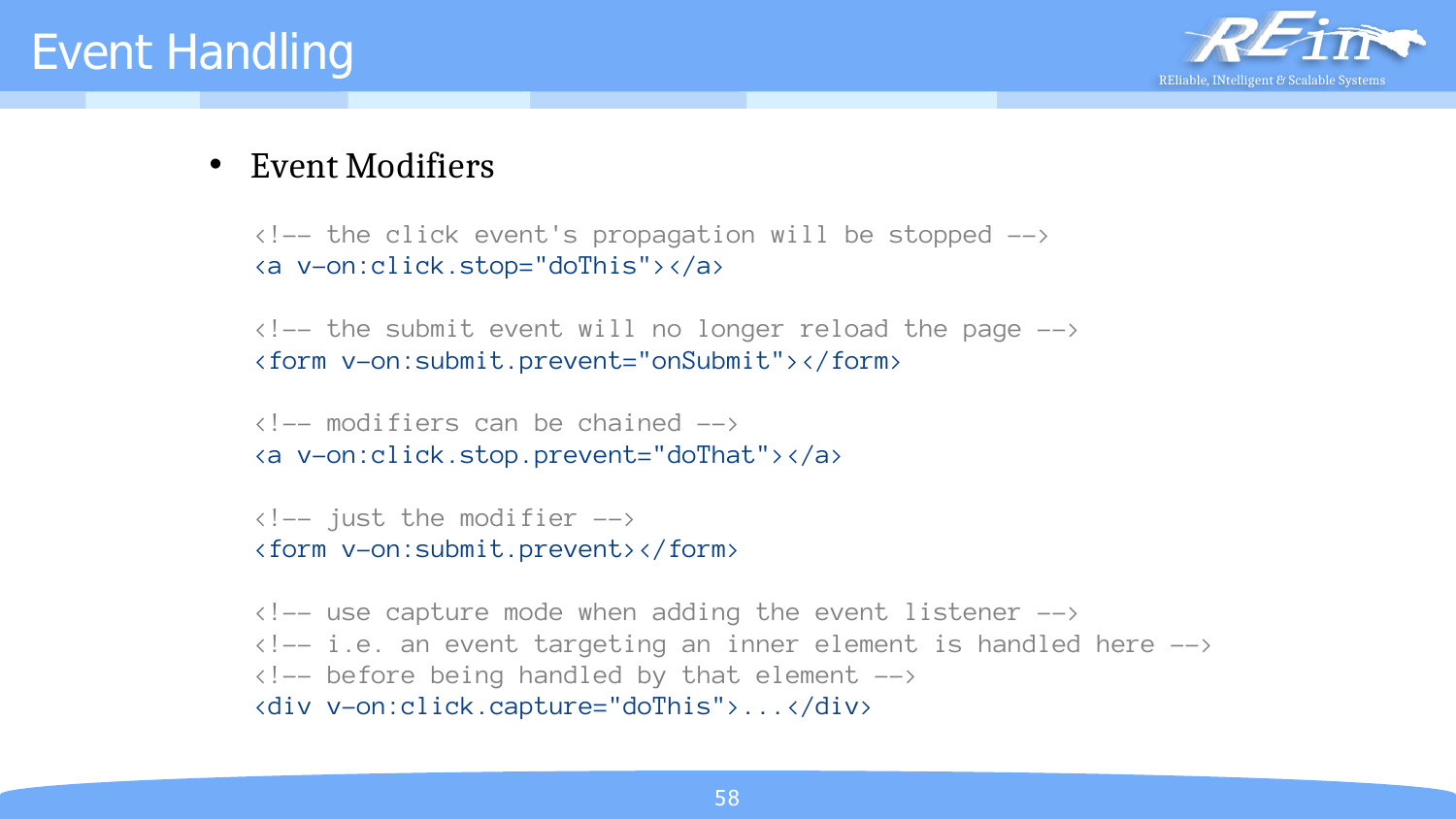

# Event Handling
Event Modifiers

   <!-- the click event's propagation will be stopped -->
   <a v-on:click.stop="doThis"></a>

   <!-- the submit event will no longer reload the page -->
   <form v-on:submit.prevent="onSubmit"></form>

   <!-- modifiers can be chained -->
   <a v-on:click.stop.prevent="doThat"></a>

   <!-- just the modifier -->
   <form v-on:submit.prevent></form>

   <!-- use capture mode when adding the event listener -->
   <!-- i.e. an event targeting an inner element is handled here -->
   <!-- before being handled by that element -->
   <div v-on:click.capture="doThis">...</div>
58